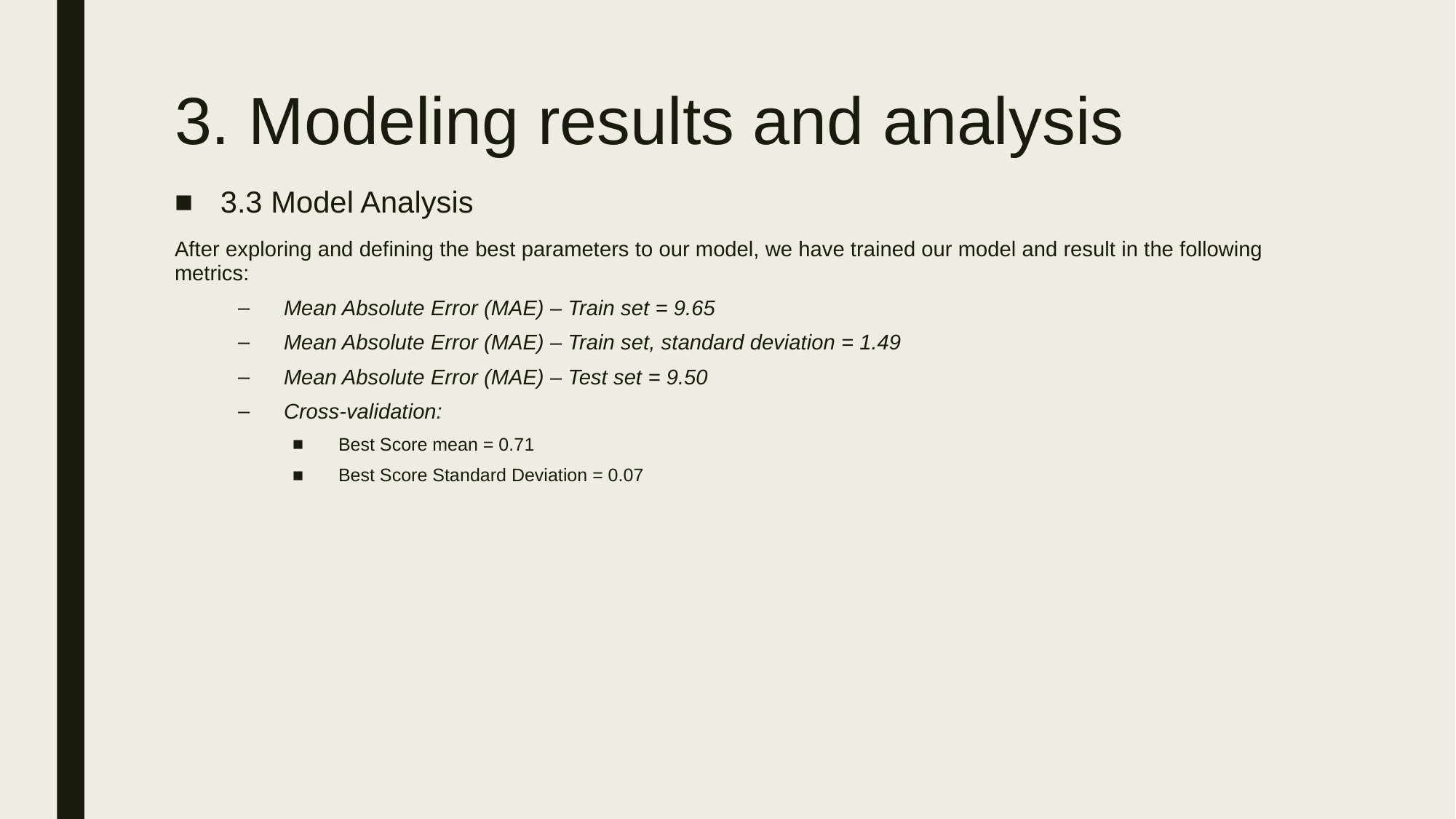

# 3. Modeling results and analysis
3.3 Model Analysis
After exploring and defining the best parameters to our model, we have trained our model and result in the following metrics:
Mean Absolute Error (MAE) – Train set = 9.65
Mean Absolute Error (MAE) – Train set, standard deviation = 1.49
Mean Absolute Error (MAE) – Test set = 9.50
Cross-validation:
Best Score mean = 0.71
Best Score Standard Deviation = 0.07